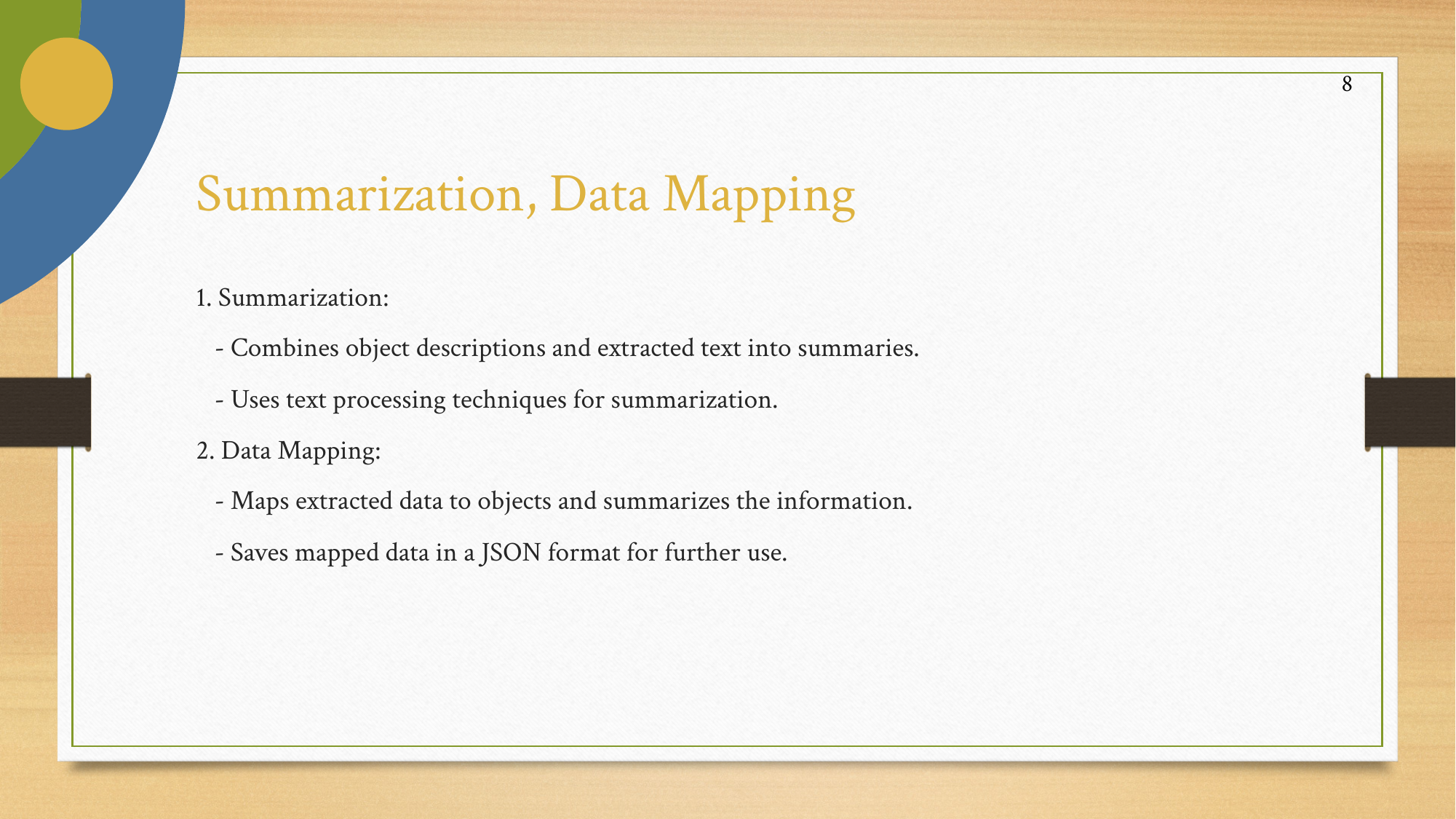

8
# Summarization, Data Mapping
1. Summarization:
   - Combines object descriptions and extracted text into summaries.
   - Uses text processing techniques for summarization.
2. Data Mapping:
   - Maps extracted data to objects and summarizes the information.
   - Saves mapped data in a JSON format for further use.